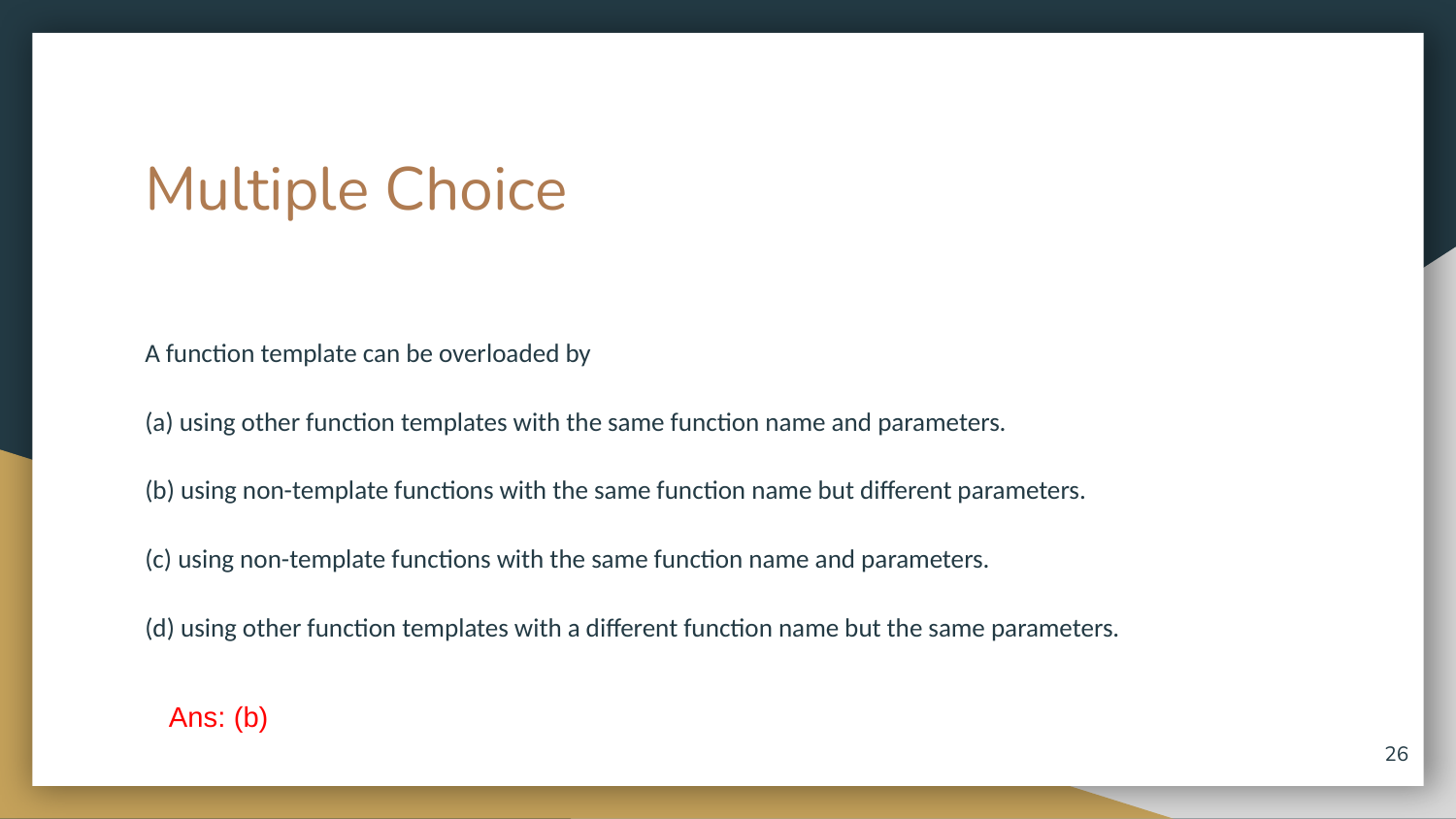

# Multiple Choice
A function template can be overloaded by
(a) using other function templates with the same function name and parameters.
(b) using non-template functions with the same function name but different parameters.
(c) using non-template functions with the same function name and parameters.
(d) using other function templates with a different function name but the same parameters.
Ans: (b)
26